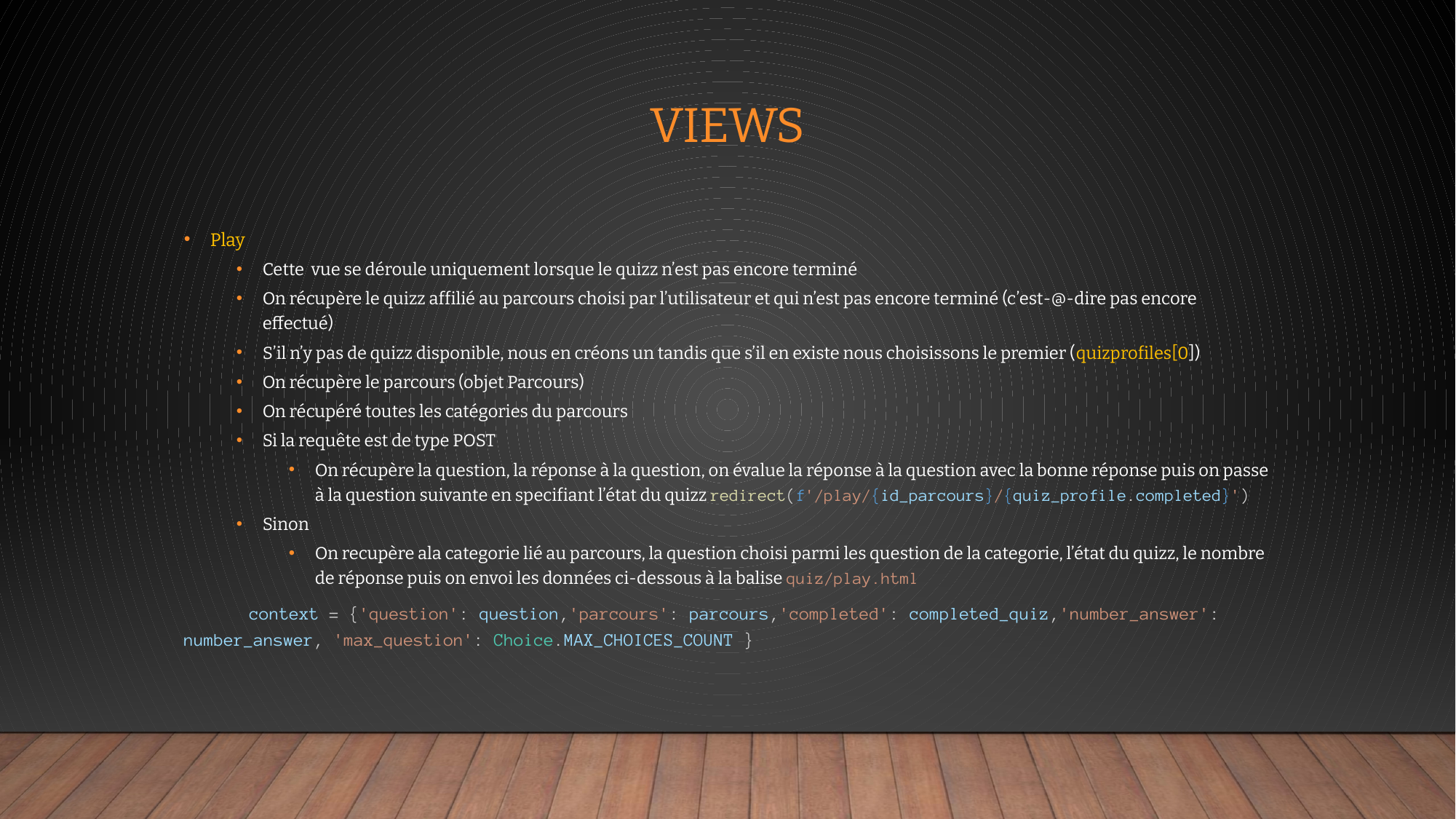

# VIEWS
Play
Cette  vue se déroule uniquement lorsque le quizz n’est pas encore terminé
On récupère le quizz affilié au parcours choisi par l’utilisateur et qui n’est pas encore terminé (c’est-@-dire pas encore effectué)
S’il n’y pas de quizz disponible, nous en créons un tandis que s’il en existe nous choisissons le premier (quizprofiles[0])
On récupère le parcours (objet Parcours)
On récupéré toutes les catégories du parcours
Si la requête est de type POST
On récupère la question, la réponse à la question, on évalue la réponse à la question avec la bonne réponse puis on passe à la question suivante en specifiant l’état du quizz redirect(f'/play/{id_parcours}/{quiz_profile.completed}')
Sinon
On recupère ala categorie lié au parcours, la question choisi parmi les question de la categorie, l’état du quizz, le nombre de réponse puis on envoi les données ci-dessous à la balise quiz/play.html
	context = {'question': question,'parcours': parcours,'completed': completed_quiz,'number_answer': number_answer, 'max_question': Choice.MAX_CHOICES_COUNT }